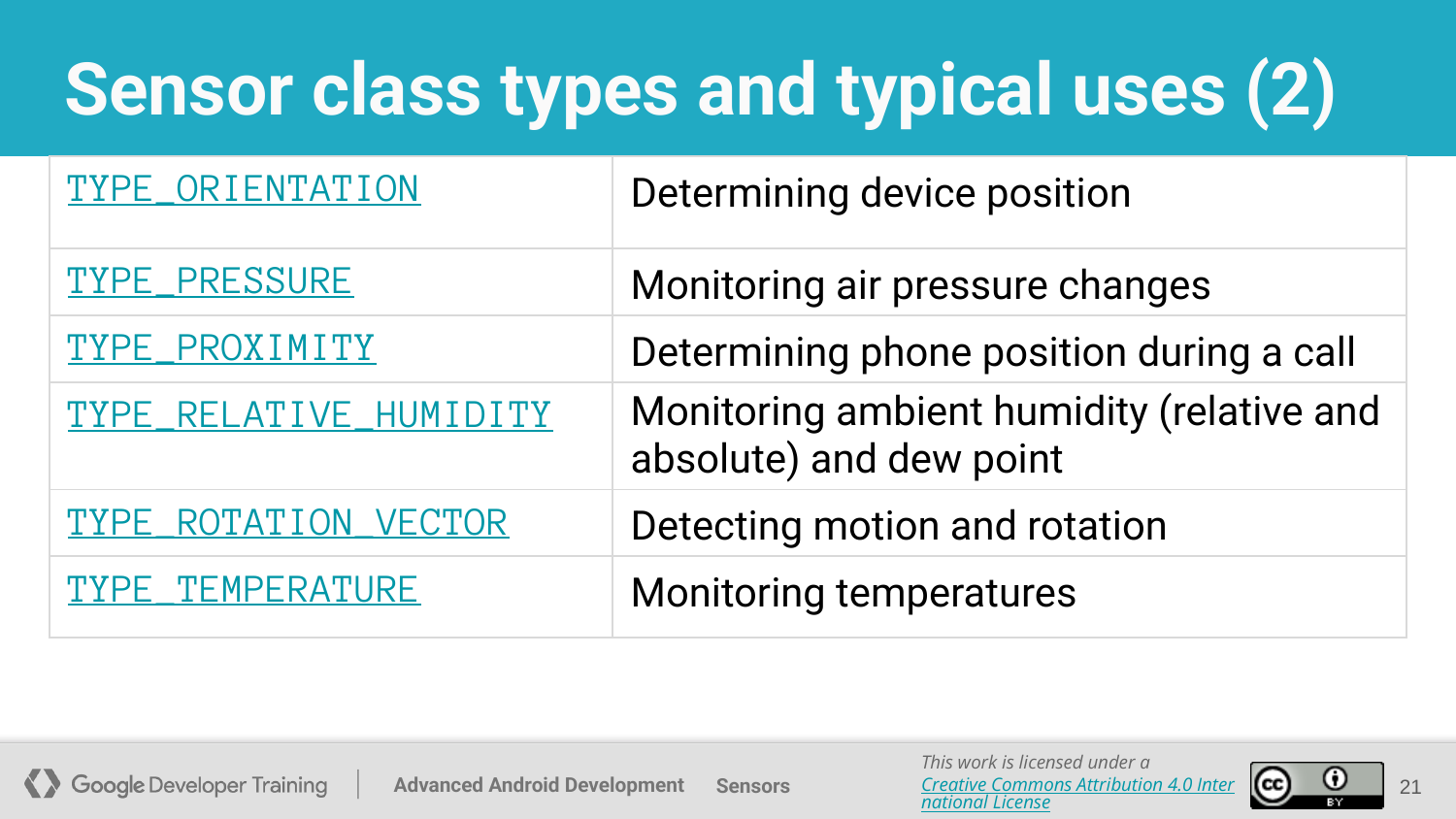

# Sensor class types and typical uses (2)
| TYPE\_ORIENTATION | Determining device position |
| --- | --- |
| TYPE\_PRESSURE | Monitoring air pressure changes |
| TYPE\_PROXIMITY | Determining phone position during a call |
| TYPE\_RELATIVE\_HUMIDITY | Monitoring ambient humidity (relative and absolute) and dew point |
| TYPE\_ROTATION\_VECTOR | Detecting motion and rotation |
| TYPE\_TEMPERATURE | Monitoring temperatures |
21